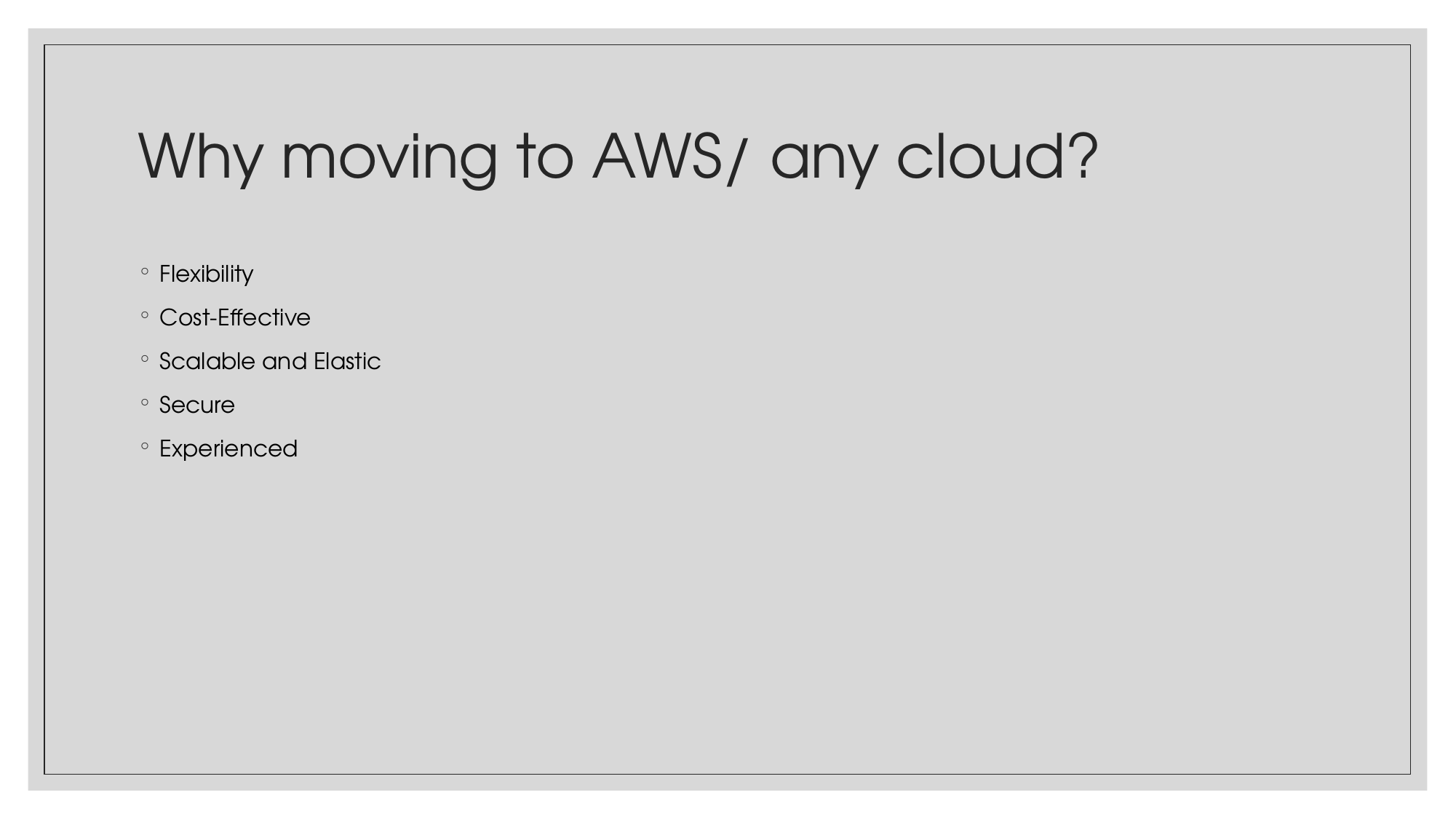

# Why moving to AWS/ any cloud?
Flexibility
Cost-Effective
Scalable and Elastic
Secure
Experienced